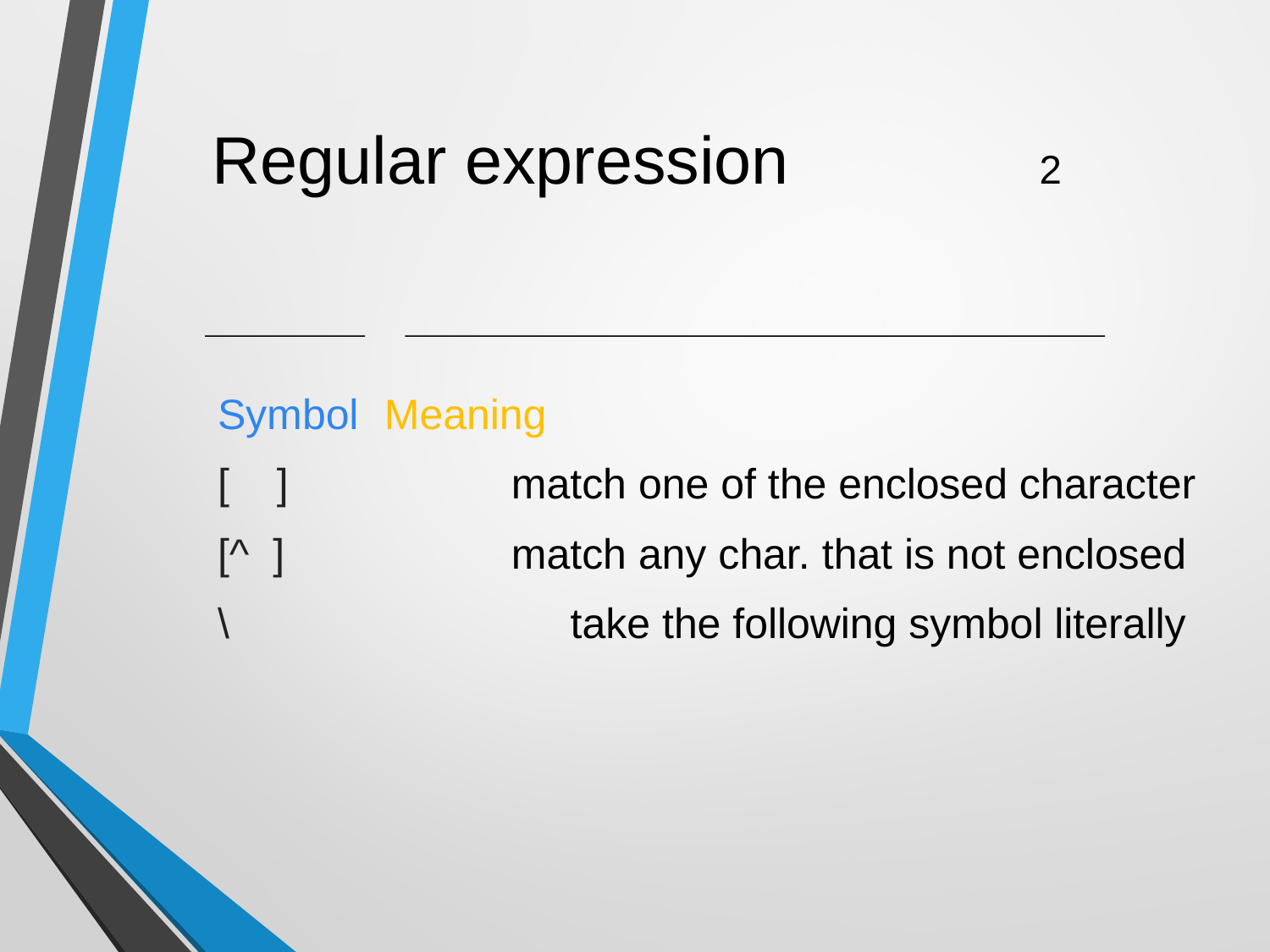

# Regular expression	            2
Symbol	Meaning
[    ]		match one of the enclosed character
[^  ]		match any char. that is not enclosed
\			     take the following symbol literally